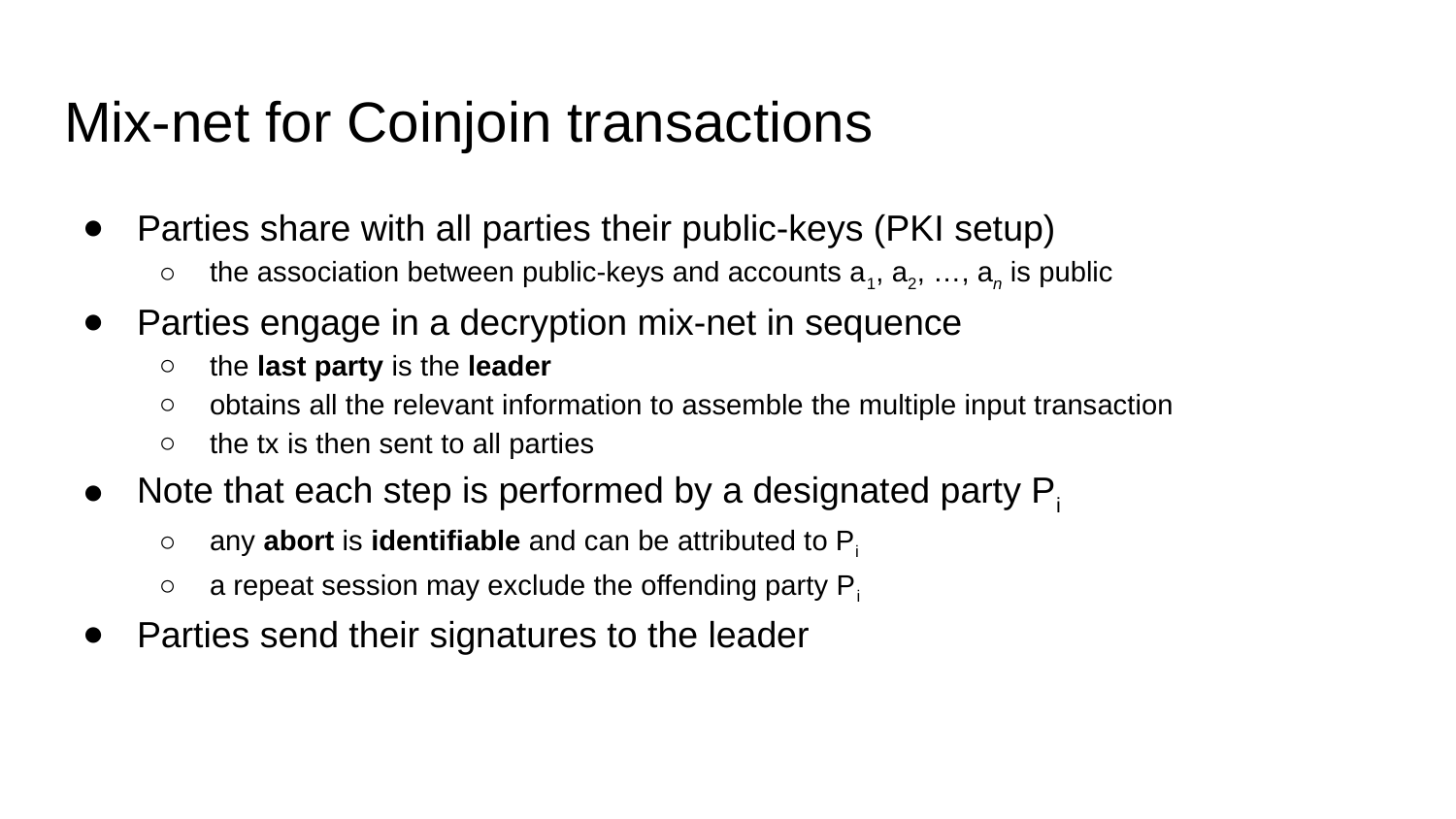

# Mix-net for Coinjoin transactions
Parties share with all parties their public-keys (PKI setup)
the association between public-keys and accounts a1, a2, …, an is public
Parties engage in a decryption mix-net in sequence
the last party is the leader
obtains all the relevant information to assemble the multiple input transaction
the tx is then sent to all parties
Note that each step is performed by a designated party Pi
any abort is identifiable and can be attributed to Pi
a repeat session may exclude the offending party Pi
Parties send their signatures to the leader